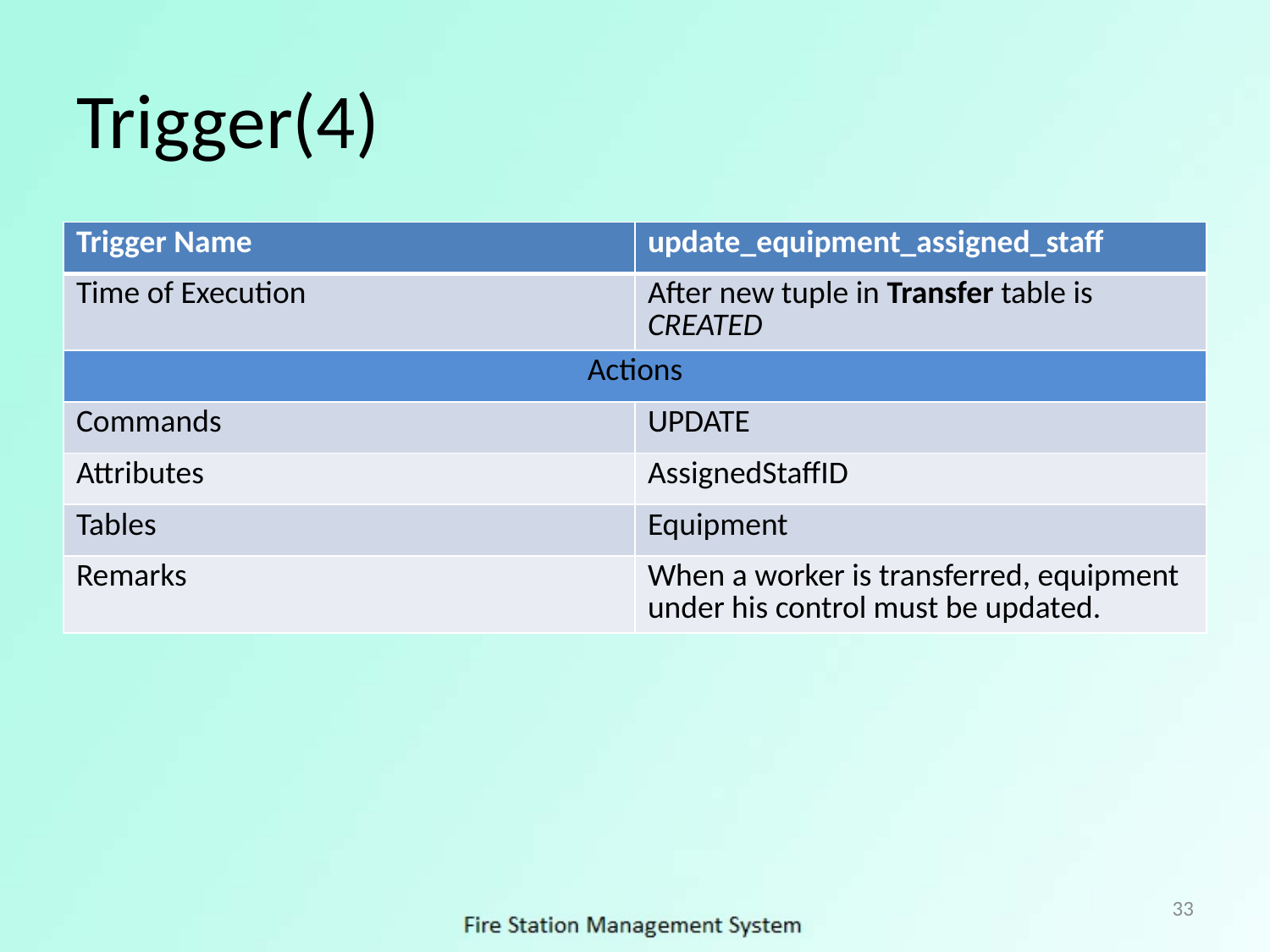

# Trigger(4)
| Trigger Name | update\_equipment\_assigned\_staff |
| --- | --- |
| Time of Execution | After new tuple in Transfer table is CREATED |
| Actions |  |
| Commands | UPDATE |
| Attributes | AssignedStaffID |
| Tables | Equipment |
| Remarks | When a worker is transferred, equipment under his control must be updated. |
33